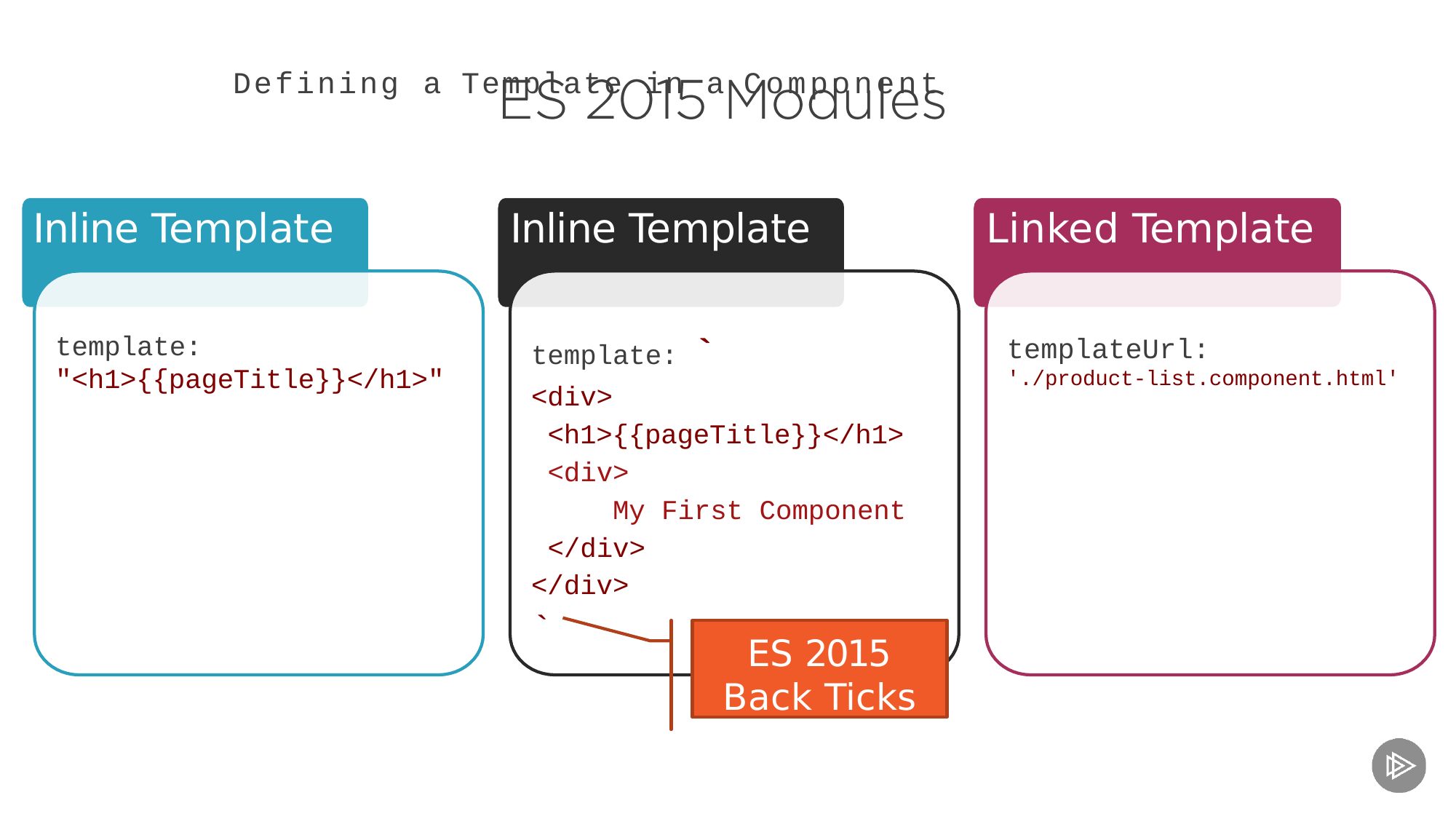

# Defining a Template in a Component

Inline Template	Inline Template	Linked Template

template: `
<div>
<h1>{{pageTitle}}</h1>
<div>
My First Component
</div>
</div>
template:  "<h1>{{pageTitle}}</h1>"
templateUrl:
'./product-list.component.html'
`

ES 2015
Back Ticks